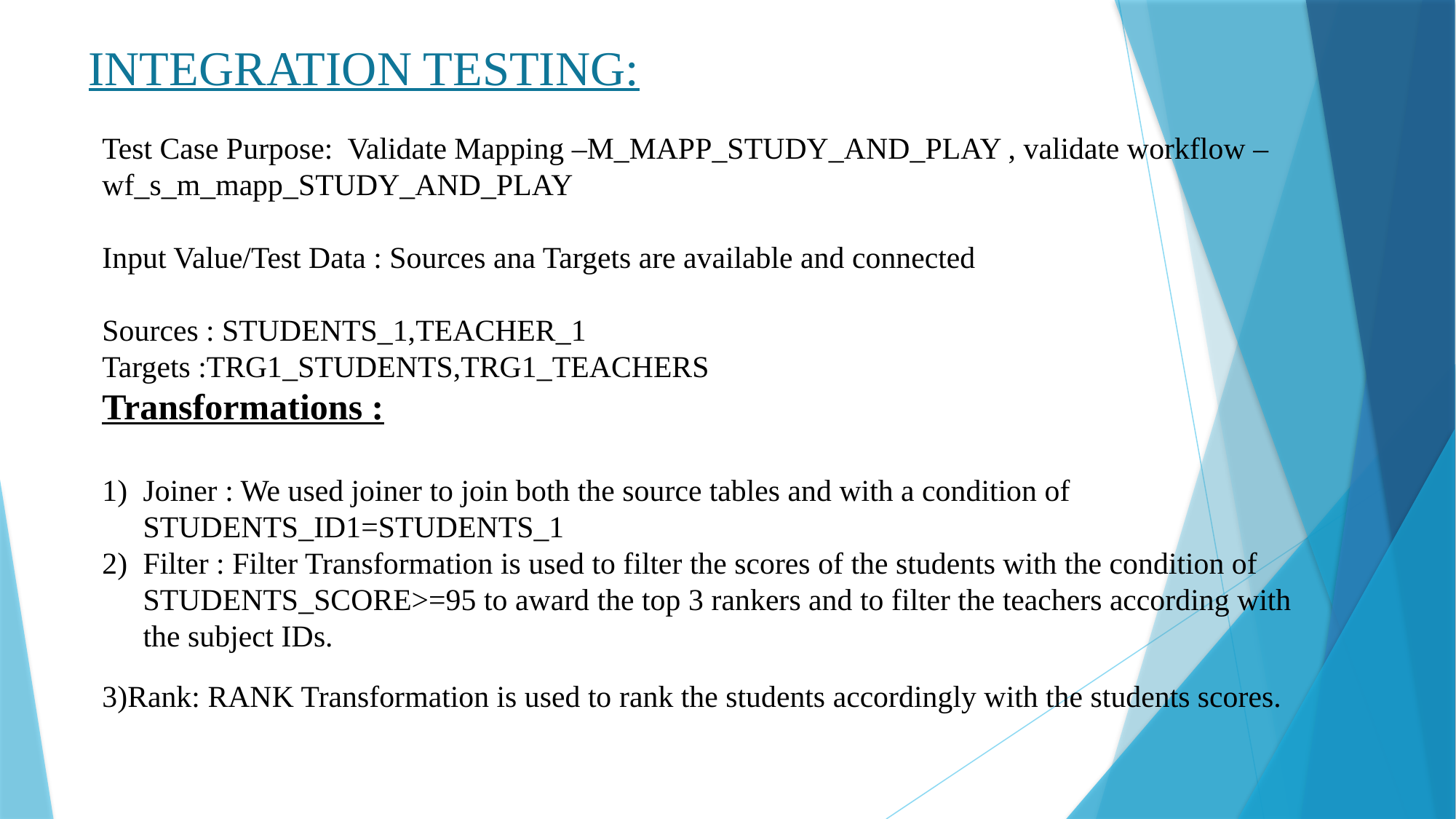

INTEGRATION TESTING:
Test Case Purpose:  Validate Mapping –M_MAPP_STUDY_AND_PLAY , validate workflow – wf_s_m_mapp_STUDY_AND_PLAY

Input Value/Test Data : Sources ana Targets are available and connected

Sources : STUDENTS_1,TEACHER_1
Targets :TRG1_STUDENTS,TRG1_TEACHERS
Transformations :

Joiner : We used joiner to join both the source tables and with a condition of         STUDENTS_ID1=STUDENTS_1
Filter : Filter Transformation is used to filter the scores of the students with the condition of STUDENTS_SCORE>=95 to award the top 3 rankers and to filter the teachers according with the subject IDs.
3)Rank: RANK Transformation is used to rank the students accordingly with the students scores.